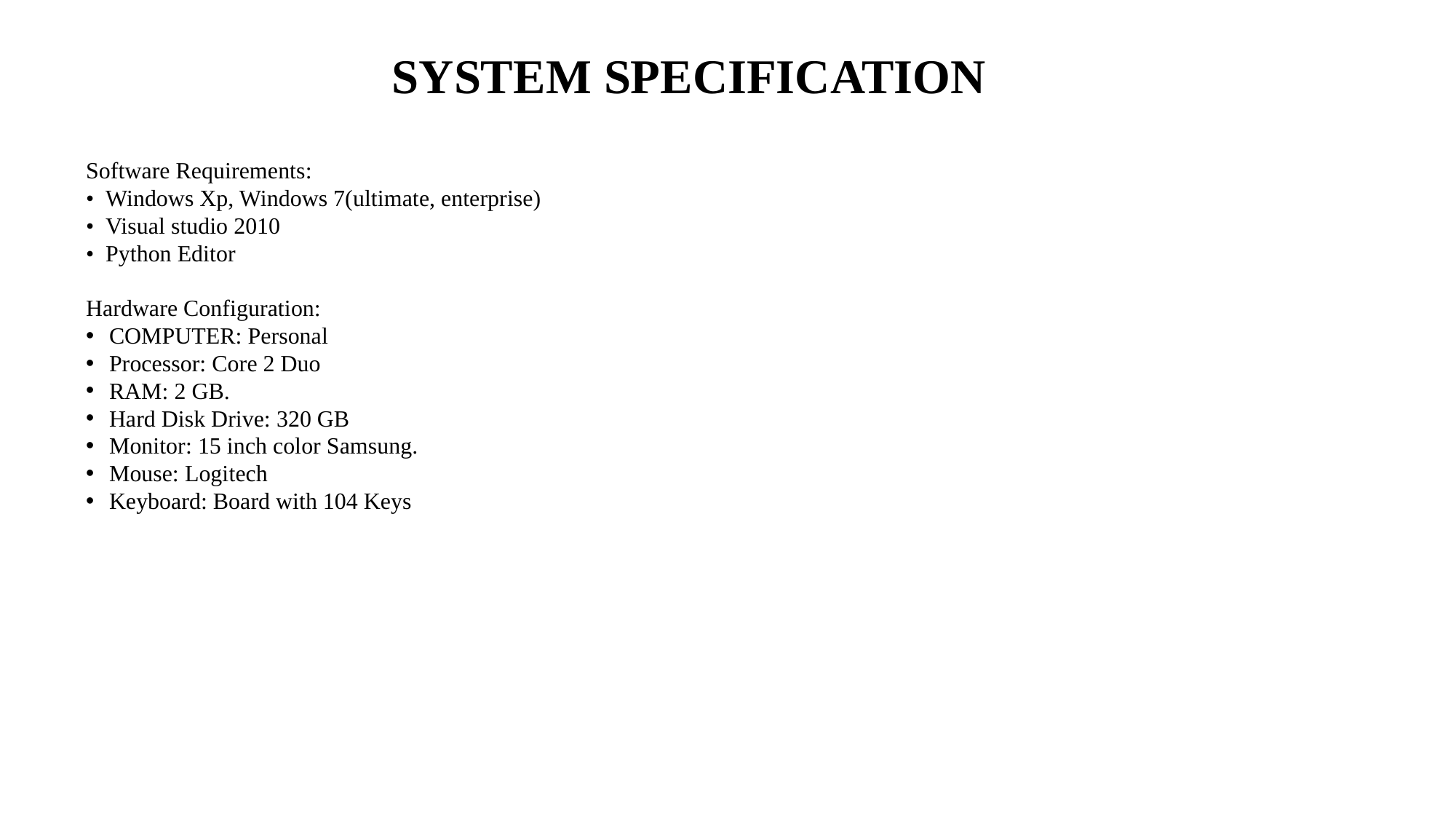

# SYSTEM SPECIFICATION

Software Requirements:
•  Windows Xp, Windows 7(ultimate, enterprise)
•  Visual studio 2010
•  Python Editor

Hardware Configuration:
 COMPUTER: Personal
 Processor: Core 2 Duo
 RAM: 2 GB.
 Hard Disk Drive: 320 GB
 Monitor: 15 inch color Samsung.
 Mouse: Logitech
 Keyboard: Board with 104 Keys